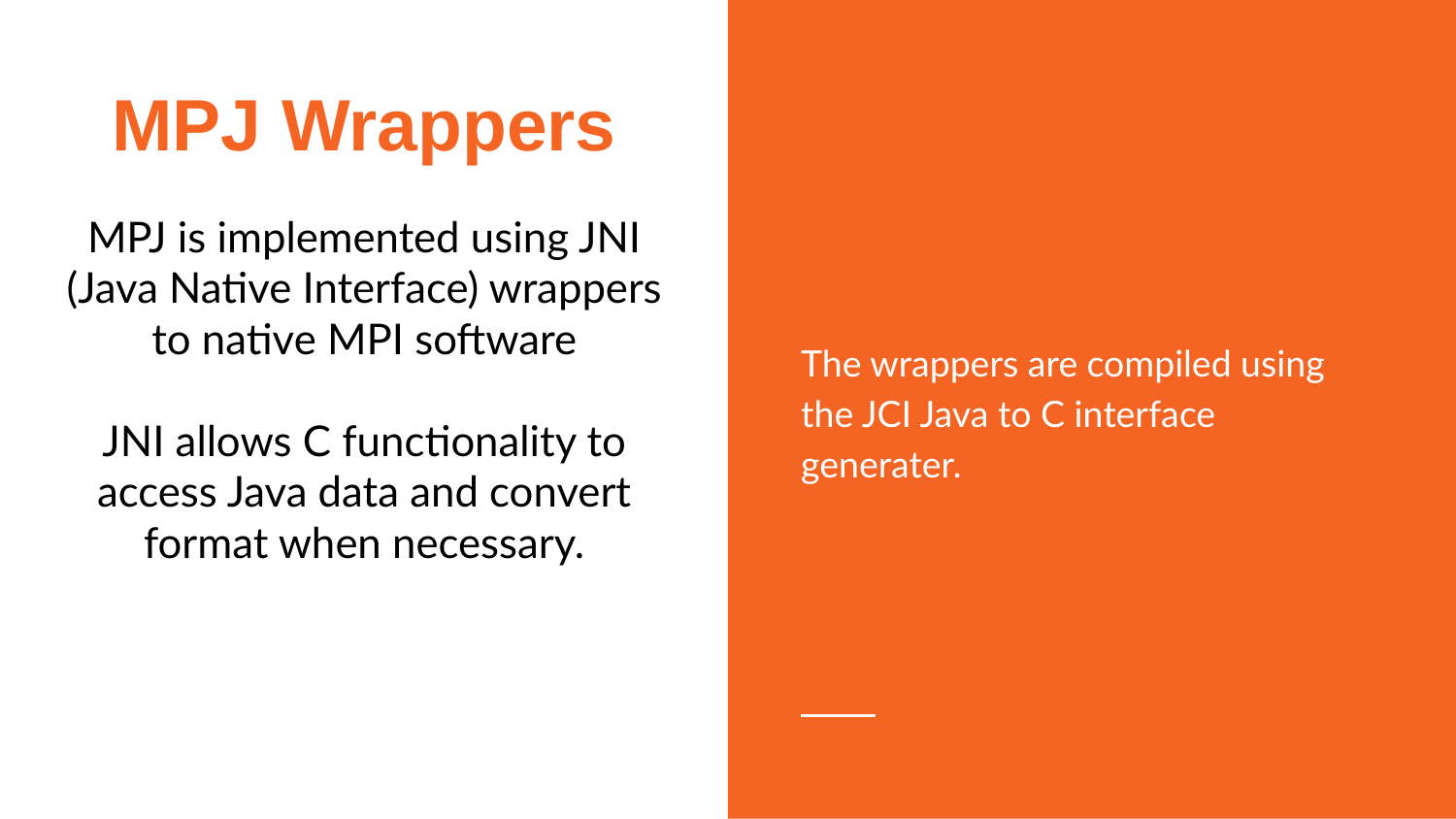

# MPJ Wrappers
The wrappers are compiled using the JCI Java to C interface generater.
MPJ is implemented using JNI (Java Native Interface) wrappers to native MPI software

JNI allows C functionality to access Java data and convert format when necessary.